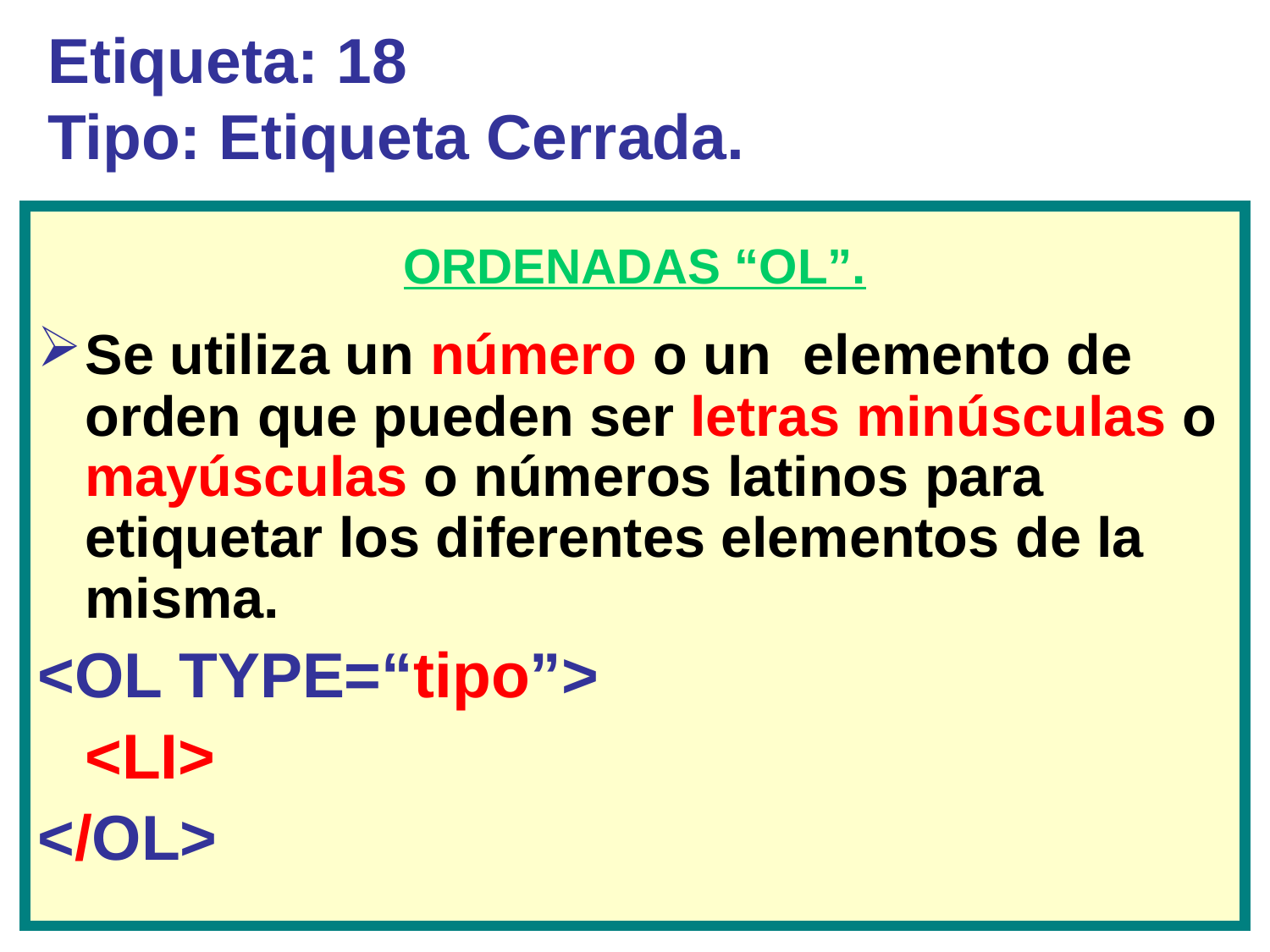

# Etiqueta: 18 Tipo: Etiqueta Cerrada.

ORDENADAS “OL”.

Se utiliza un número o un  elemento de orden que pueden ser letras minúsculas o mayúsculas o números latinos para etiquetar los diferentes elementos de la misma.
<OL TYPE=“tipo”>
	<LI>
</OL>